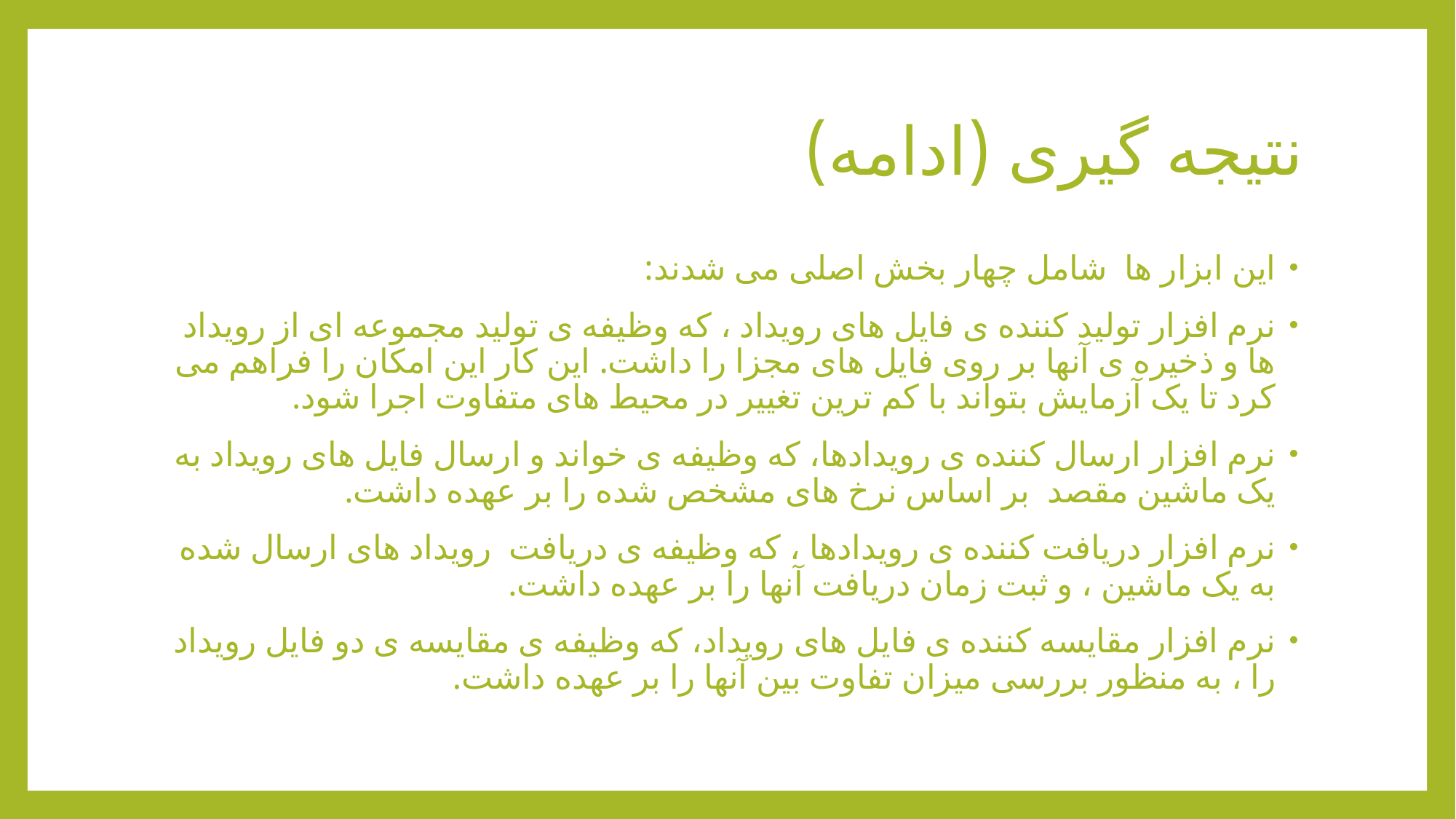

# نتیجه گیری (ادامه)
این ابزار ها  شامل چهار بخش اصلی می شدند:
نرم افزار تولید کننده ی فایل های رویداد ، که وظیفه ی تولید مجموعه ای از رویداد ها و ذخیره ی آنها بر روی فایل های مجزا را داشت. این کار این امکان را فراهم می کرد تا یک آزمایش بتواند با کم ترین تغییر در محیط های متفاوت اجرا شود.
نرم افزار ارسال کننده ی رویدادها، که وظیفه ی خواند و ارسال فایل های رویداد به یک ماشین مقصد  بر اساس نرخ های مشخص شده را بر عهده داشت.
نرم افزار دریافت کننده ی رویدادها ، که وظیفه ی دریافت  رویداد های ارسال شده به یک ماشین ، و ثبت زمان دریافت آنها را بر عهده داشت.
نرم افزار مقایسه کننده ی فایل های رویداد، که وظیفه ی مقایسه ی دو فایل رویداد را ، به منظور بررسی میزان تفاوت بین آنها را بر عهده داشت.